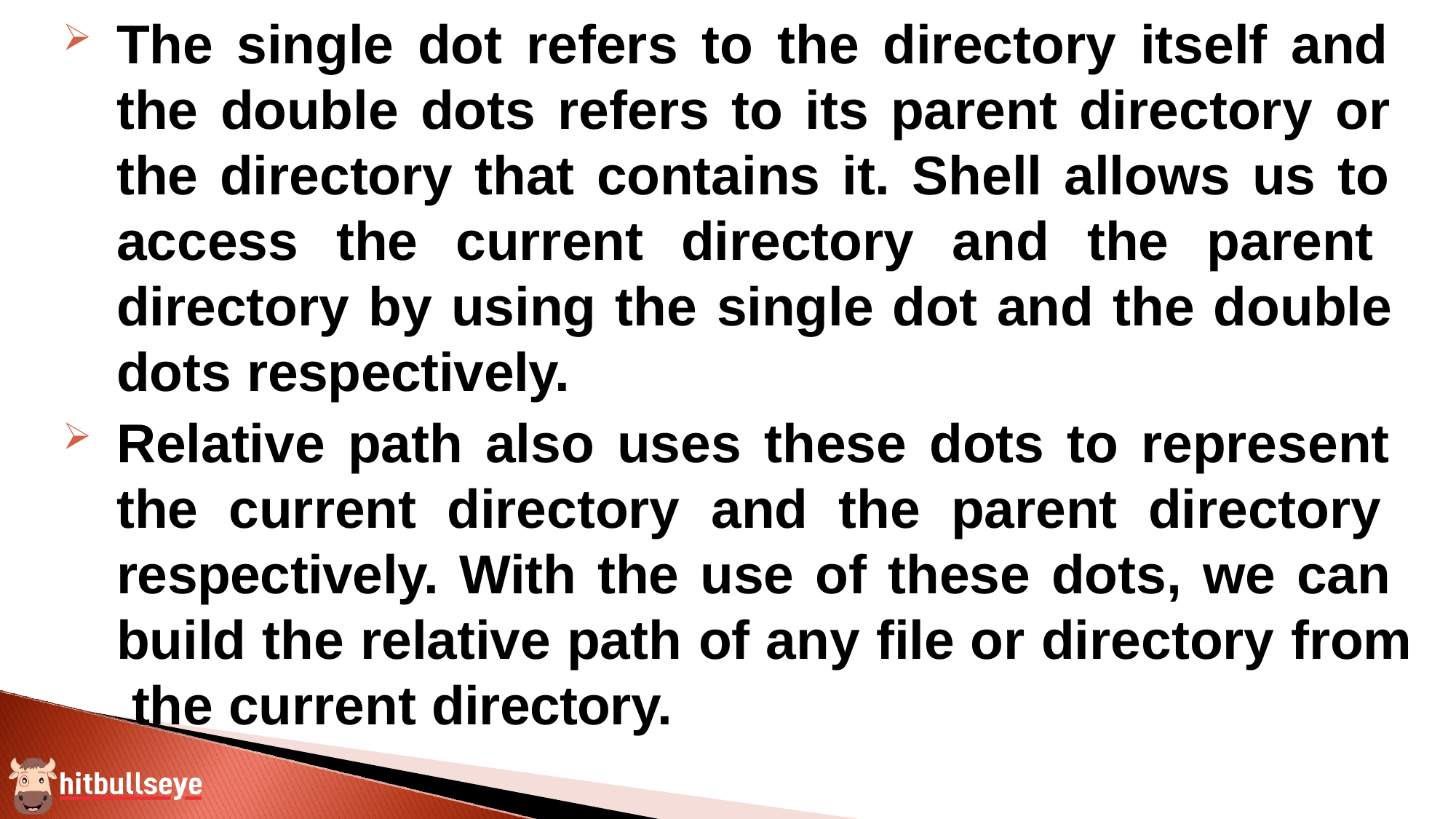

The single dot refers to the directory itself and  the double dots refers to its parent directory or  the directory that contains it. Shell allows us to  access the current directory and the parent  directory by using the single dot and the double  dots respectively.
Relative path also uses these dots to represent  the current directory and the parent directory  respectively. With the use of these dots, we can  build the relative path of any file or directory from  the current directory.